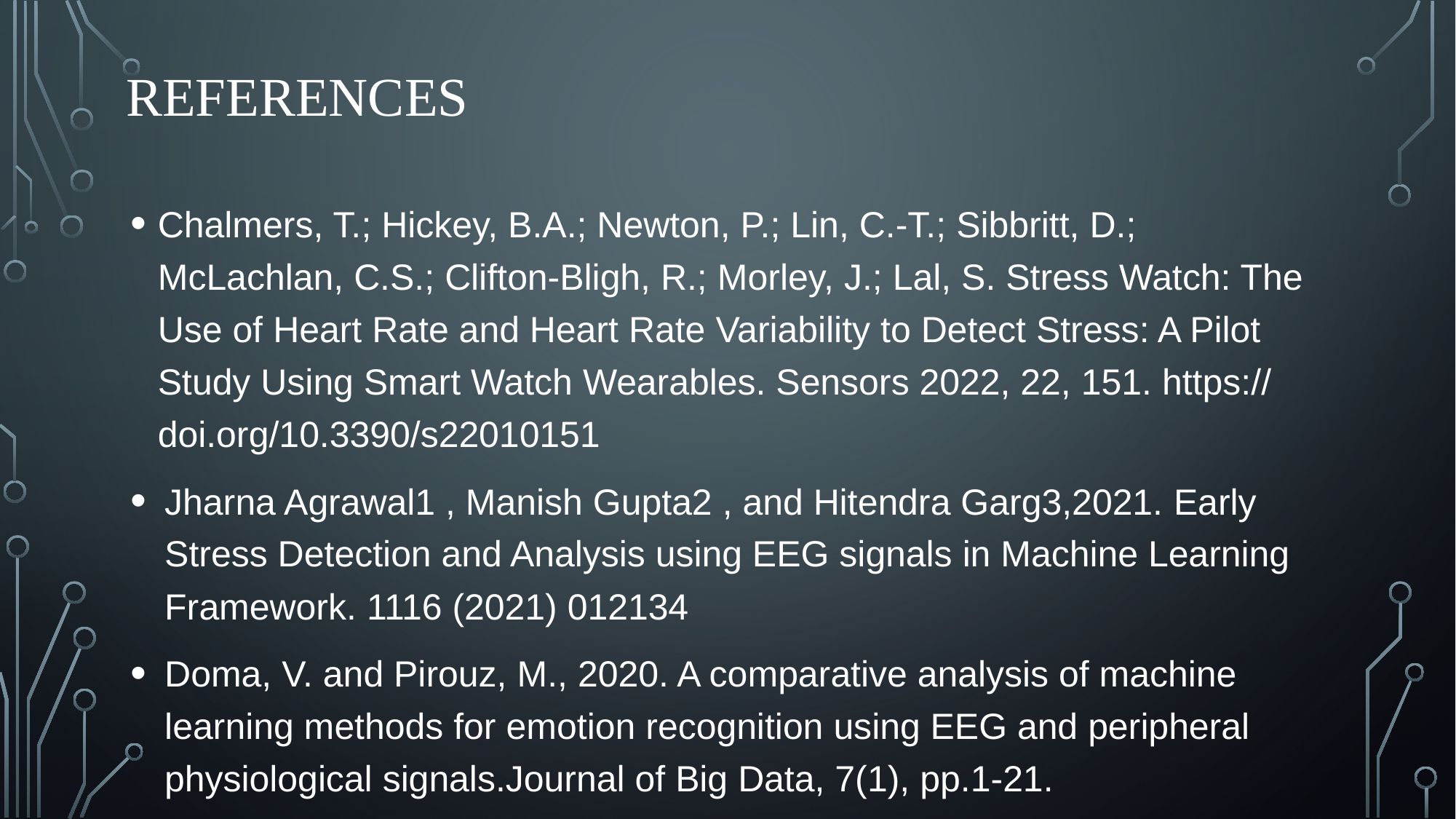

# REFERENCES
Chalmers, T.; Hickey, B.A.; Newton, P.; Lin, C.-T.; Sibbritt, D.; McLachlan, C.S.; Clifton-Bligh, R.; Morley, J.; Lal, S. Stress Watch: The Use of Heart Rate and Heart Rate Variability to Detect Stress: A Pilot Study Using Smart Watch Wearables. Sensors 2022, 22, 151. https:// doi.org/10.3390/s22010151
Jharna Agrawal1 , Manish Gupta2 , and Hitendra Garg3,2021. Early Stress Detection and Analysis using EEG signals in Machine Learning Framework. 1116 (2021) 012134
Doma, V. and Pirouz, M., 2020. A comparative analysis of machine learning methods for emotion recognition using EEG and peripheral physiological signals.Journal of Big Data, 7(1), pp.1-21.